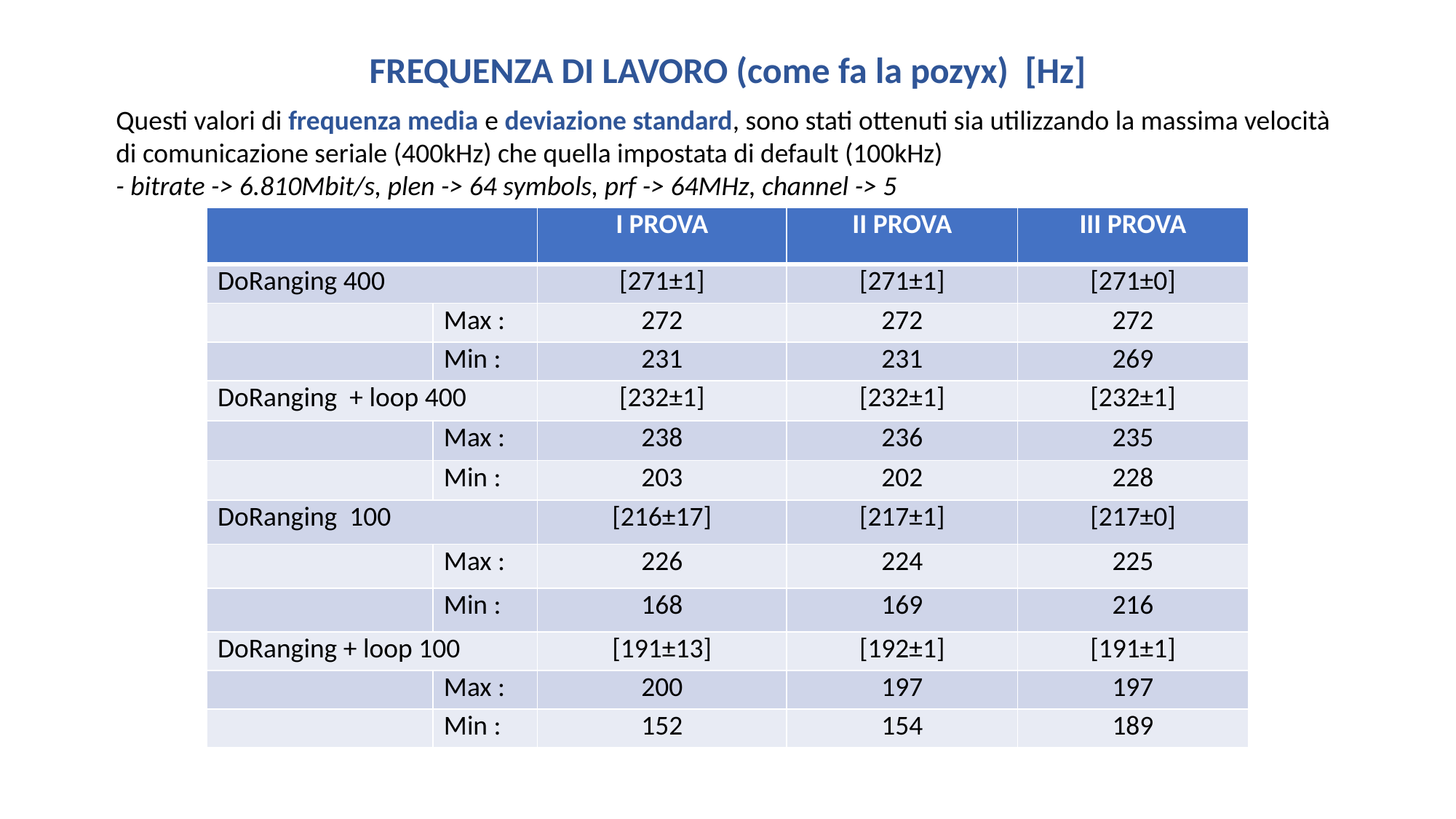

FREQUENZA DI LAVORO (come fa la pozyx)  [Hz]
Questi valori di frequenza media e deviazione standard, sono stati ottenuti sia utilizzando la massima velocità di comunicazione seriale (400kHz) che quella impostata di default (100kHz)
- bitrate -> 6.810Mbit/s, plen -> 64 symbols, prf -> 64MHz, channel -> 5
|  |  | I PROVA | II PROVA | III PROVA |
| --- | --- | --- | --- | --- |
| DoRanging 400 |  | [271±1] | [271±1] | [271±0] |
|  | Max : | 272 | 272 | 272 |
|  | Min : | 231 | 231 | 269 |
| DoRanging + loop 400 |  | [232±1] | [232±1] | [232±1] |
|  | Max : | 238 | 236 | 235 |
|  | Min : | 203 | 202 | 228 |
| DoRanging 100 |  | [216±17] | [217±1] | [217±0] |
|  | Max : | 226 | 224 | 225 |
|  | Min : | 168 | 169 | 216 |
| DoRanging + loop 100 |  | [191±13] | [192±1] | [191±1] |
|  | Max : | 200 | 197 | 197 |
|  | Min : | 152 | 154 | 189 |